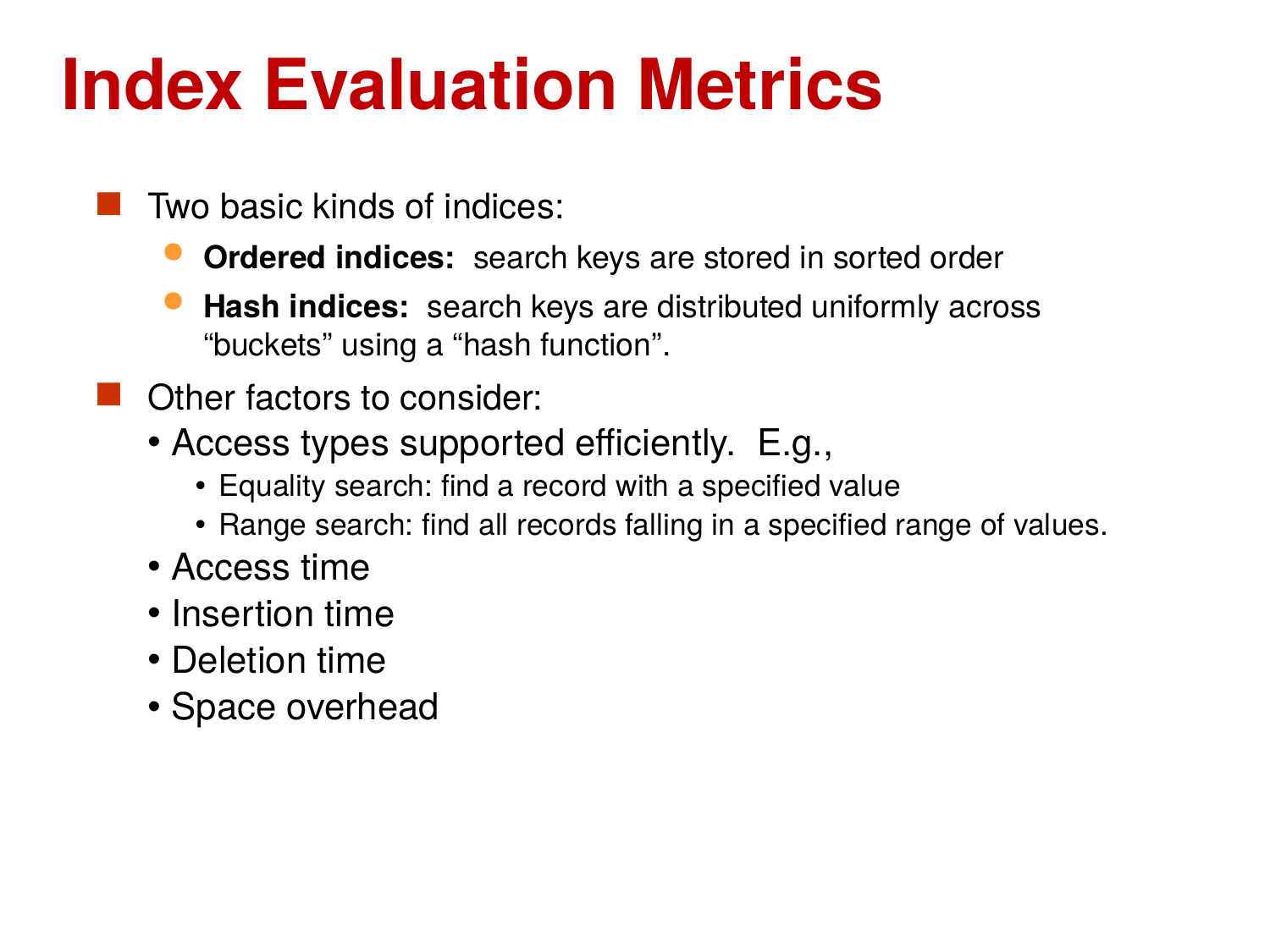

# Index Evaluation Metrics
Two basic kinds of indices:
Ordered indices:  search keys are stored in sorted order
Hash indices:  search keys are distributed uniformly across “buckets” using a “hash function”.
Other factors to consider:
Access types supported efficiently.  E.g.,
Equality search: find a record with a specified value
Range search: find all records falling in a specified range of values.
Access time
Insertion time
Deletion time
Space overhead